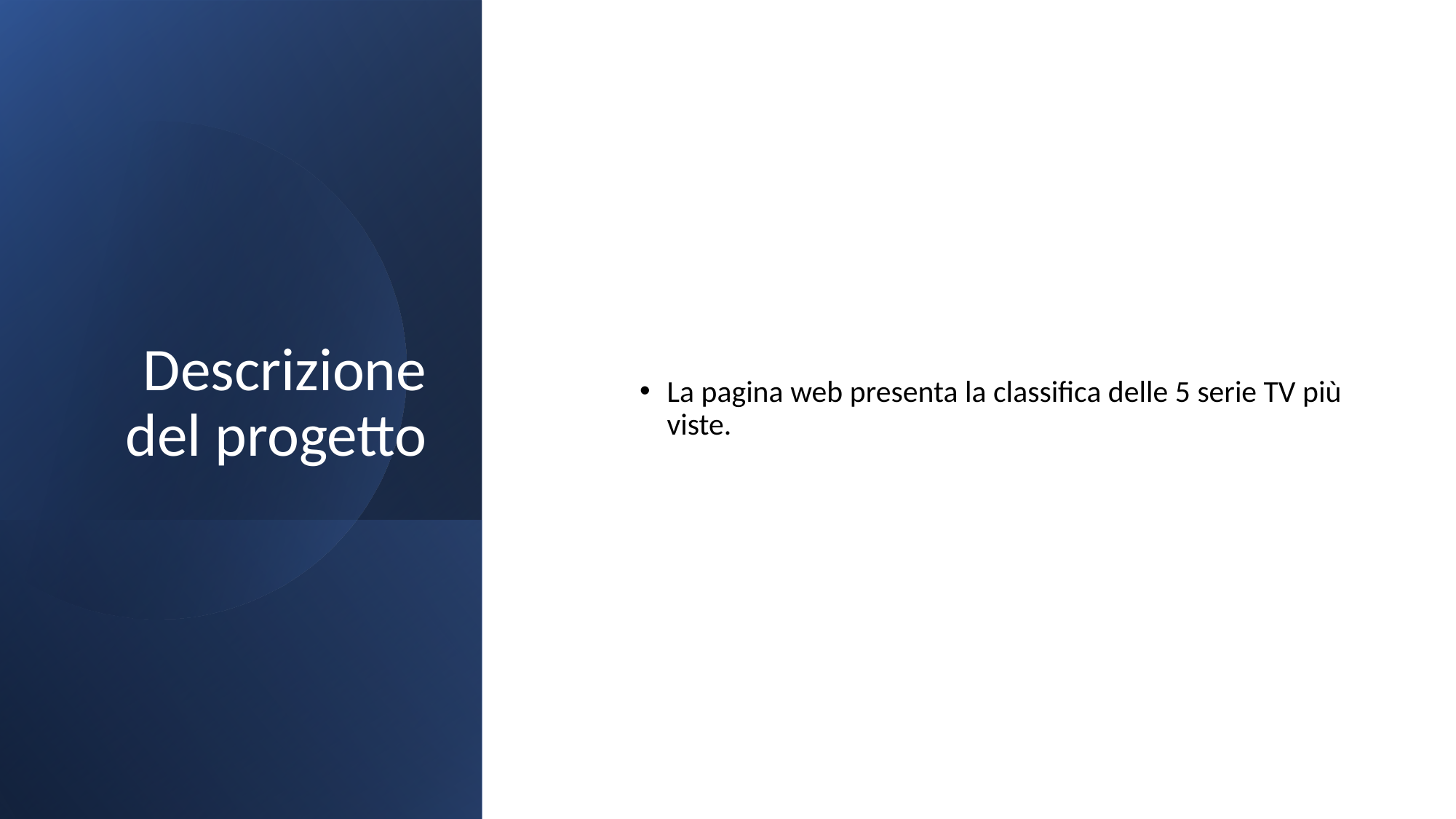

# Descrizione del progetto
La pagina web presenta la classifica delle 5 serie TV più viste.